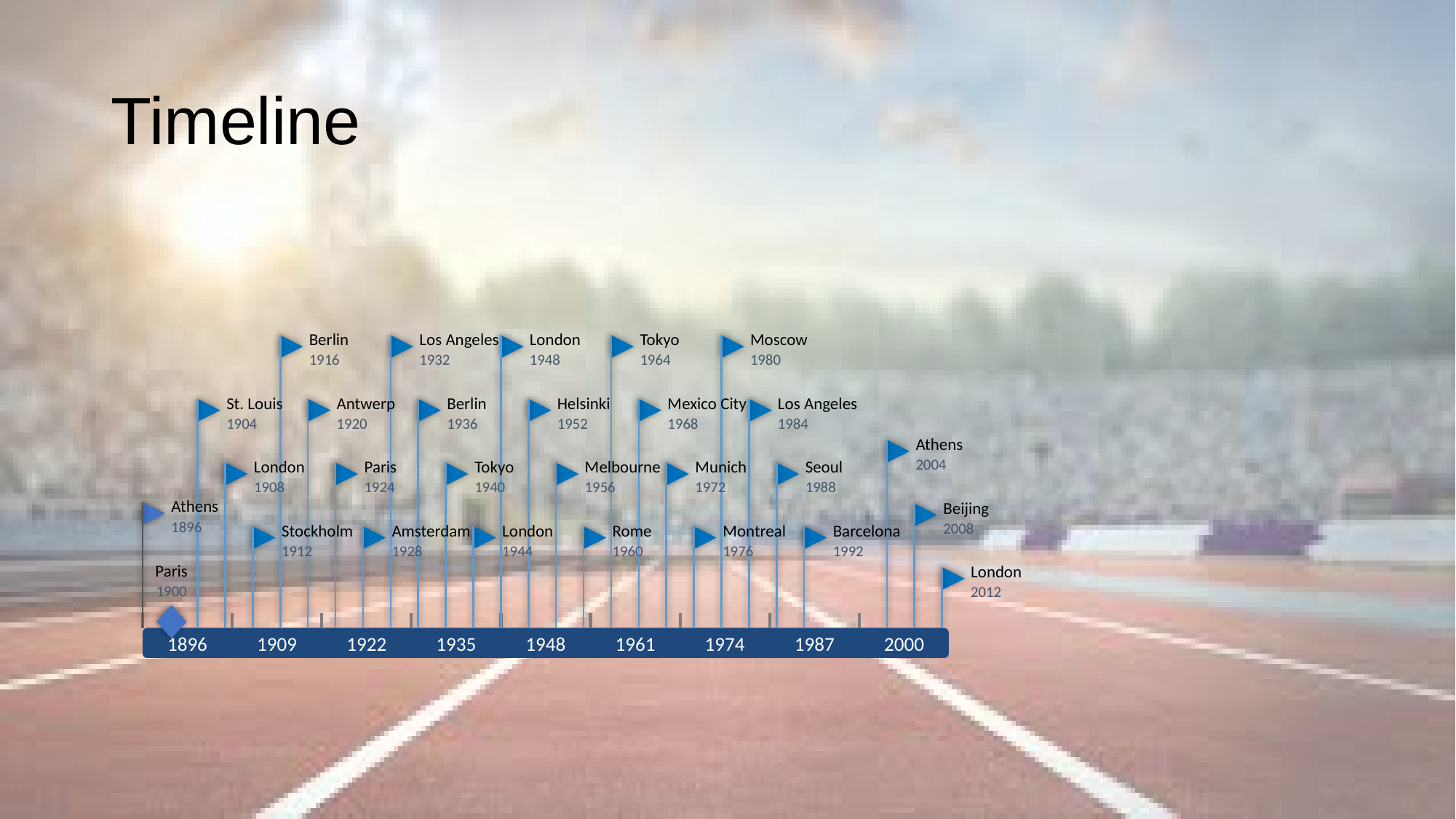

# Timeline
Berlin
Los Angeles
London
Tokyo
Moscow

1916
1932
1948
1964
1980
St. Louis
Antwerp
Berlin
Helsinki
Mexico City
Los Angeles

1904
1920
1936
1952
1968
1984
Athens

London
2004
Paris
Tokyo
Melbourne
Munich
Seoul

1908
1924
1940
1956
1972
1988
Athens
Beijing

1896
2008
Stockholm
Amsterdam
London
Rome
Montreal
Barcelona

1912
1928
1944
1960
1976
1992
Paris
London

1900
2012

1896
1909
1922
1935
1948
1961
1974
1987
2000